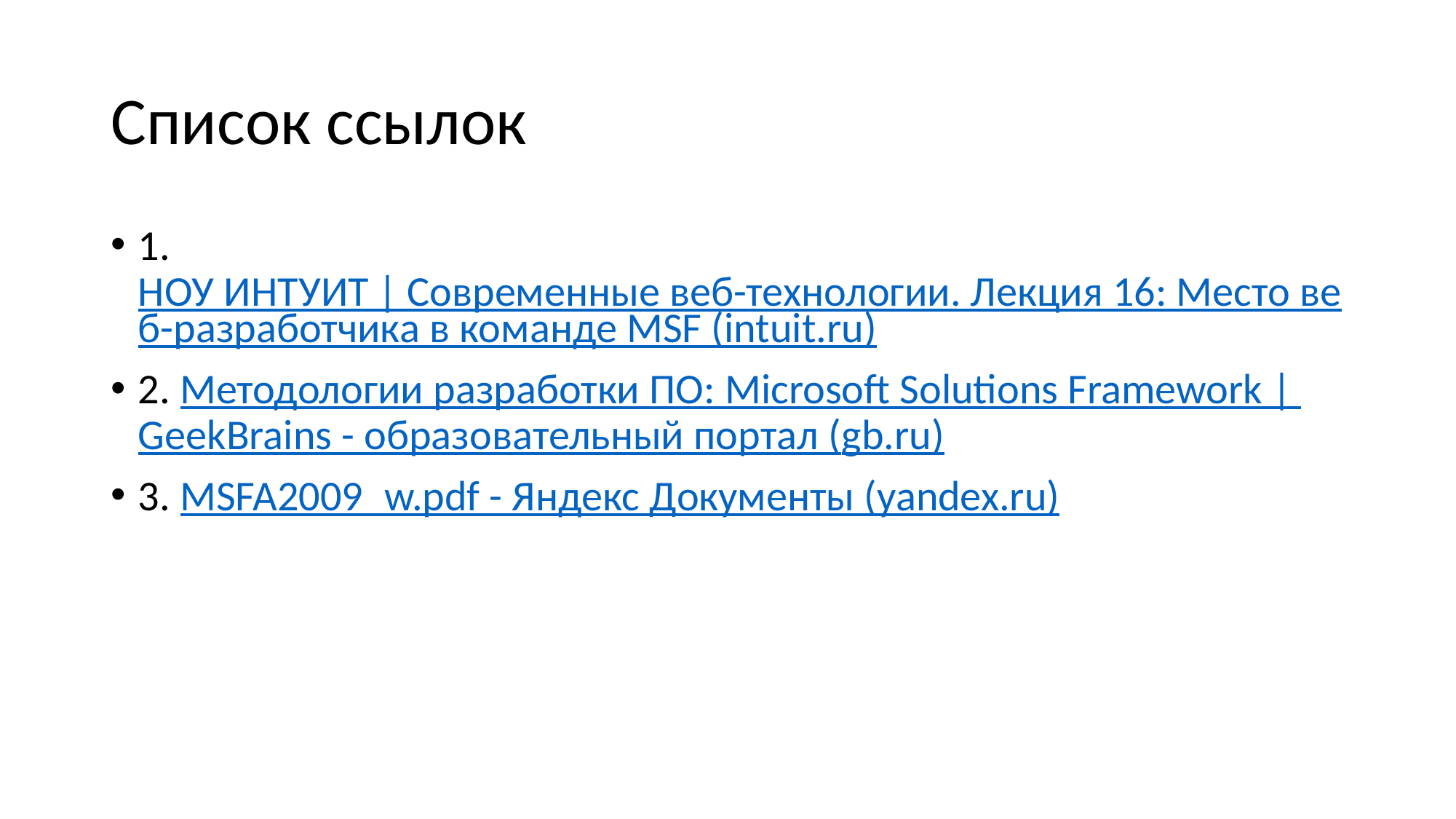

# Список ссылок
1. НОУ ИНТУИТ | Современные веб-технологии. Лекция 16: Место веб-разработчика в команде MSF (intuit.ru)
2. Методологии разработки ПО: Microsoft Solutions Framework | GeekBrains - образовательный портал (gb.ru)
3. MSFA2009_w.pdf - Яндекс Документы (yandex.ru)